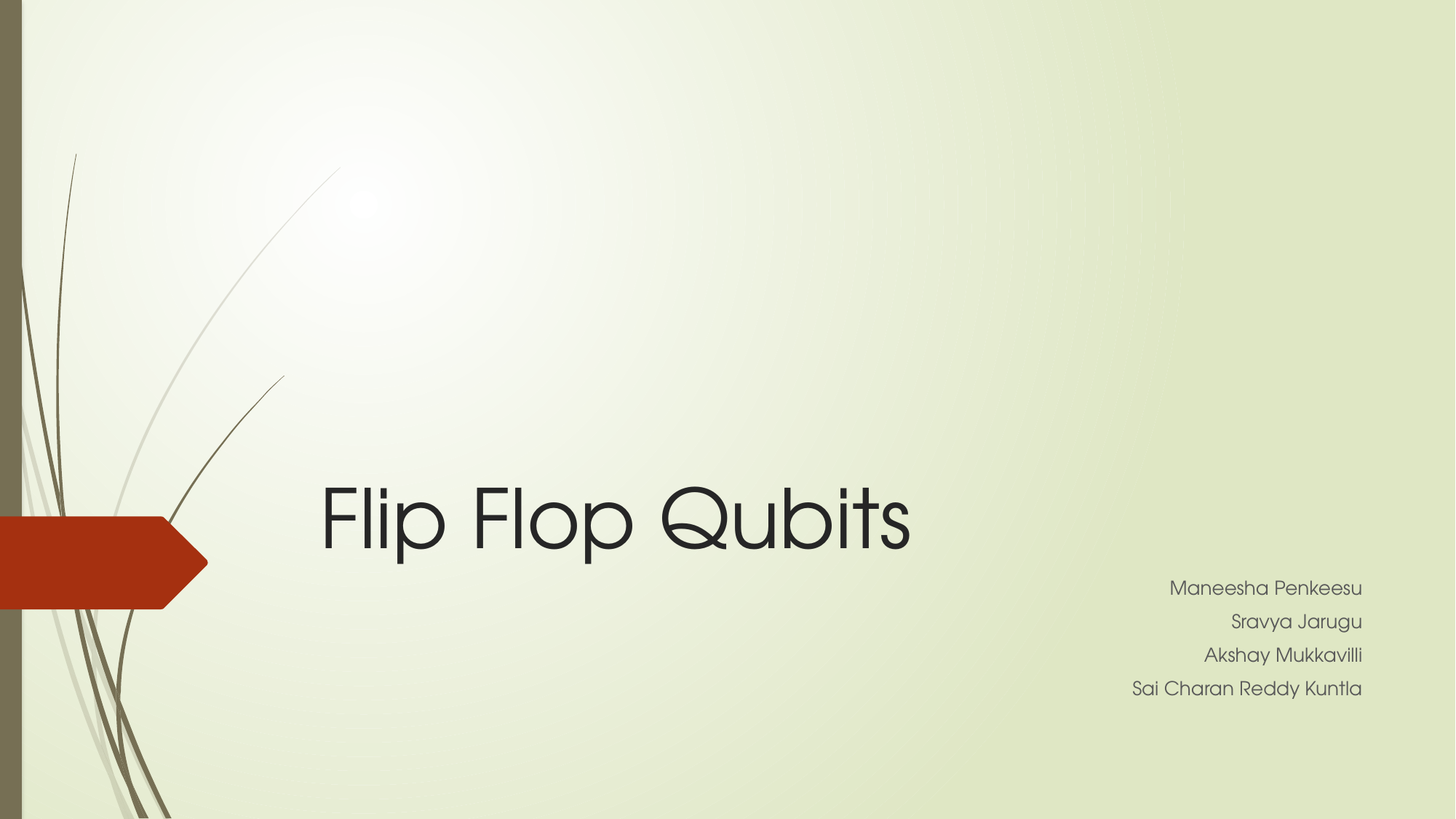

# Flip Flop Qubits
Maneesha Penkeesu
Sravya Jarugu
Akshay Mukkavilli
Sai Charan Reddy Kuntla